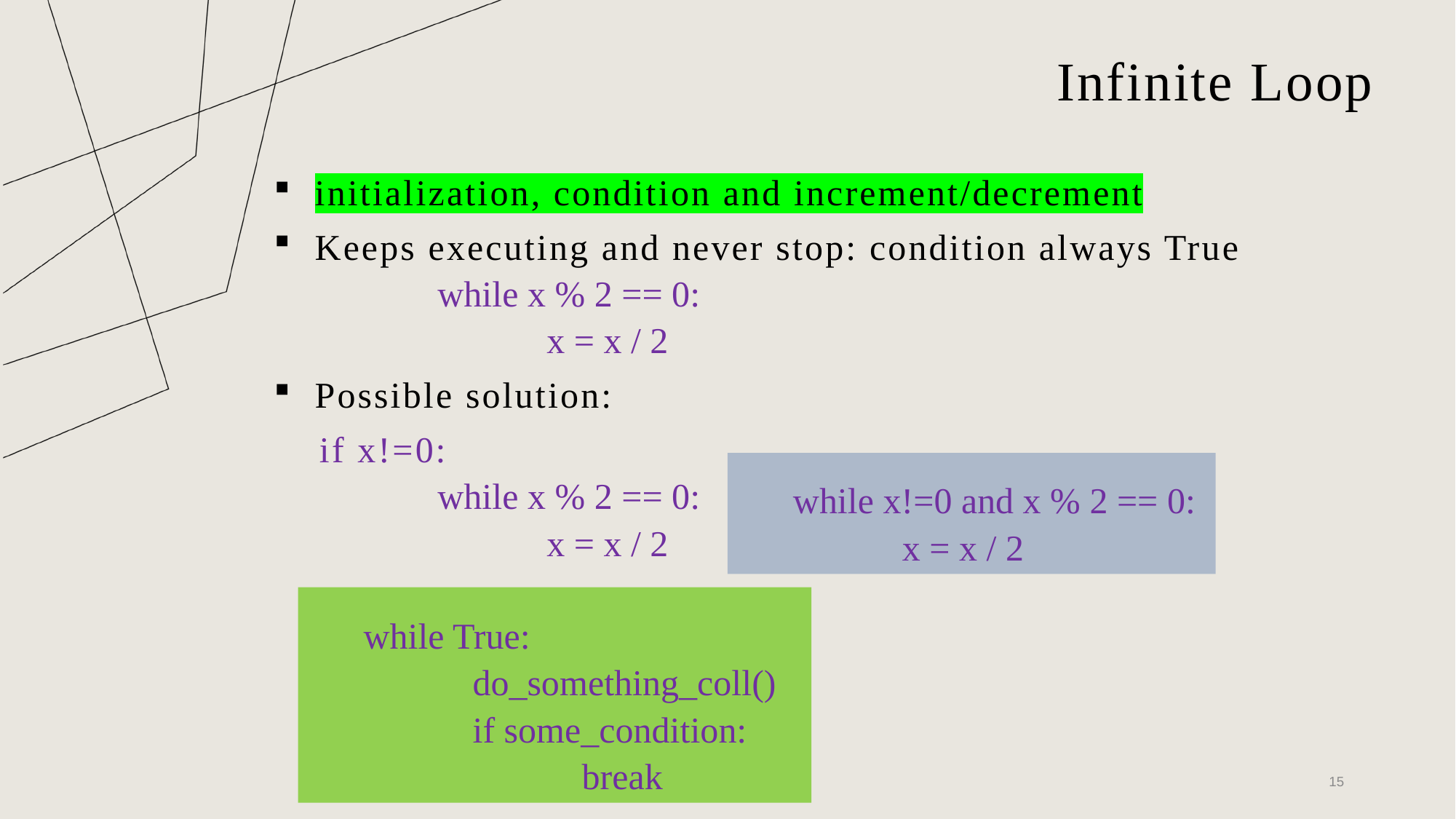

# Infinite Loop
initialization, condition and increment/decrement
Keeps executing and never stop: condition always True
	while x % 2 == 0:
		x = x / 2
Possible solution:
    if x!=0:
    	while x % 2 == 0:
		x = x / 2
while x!=0 and x % 2 == 0:
	x = x / 2
while True:
	do_something_coll()
 	if some_condition:
		break
15